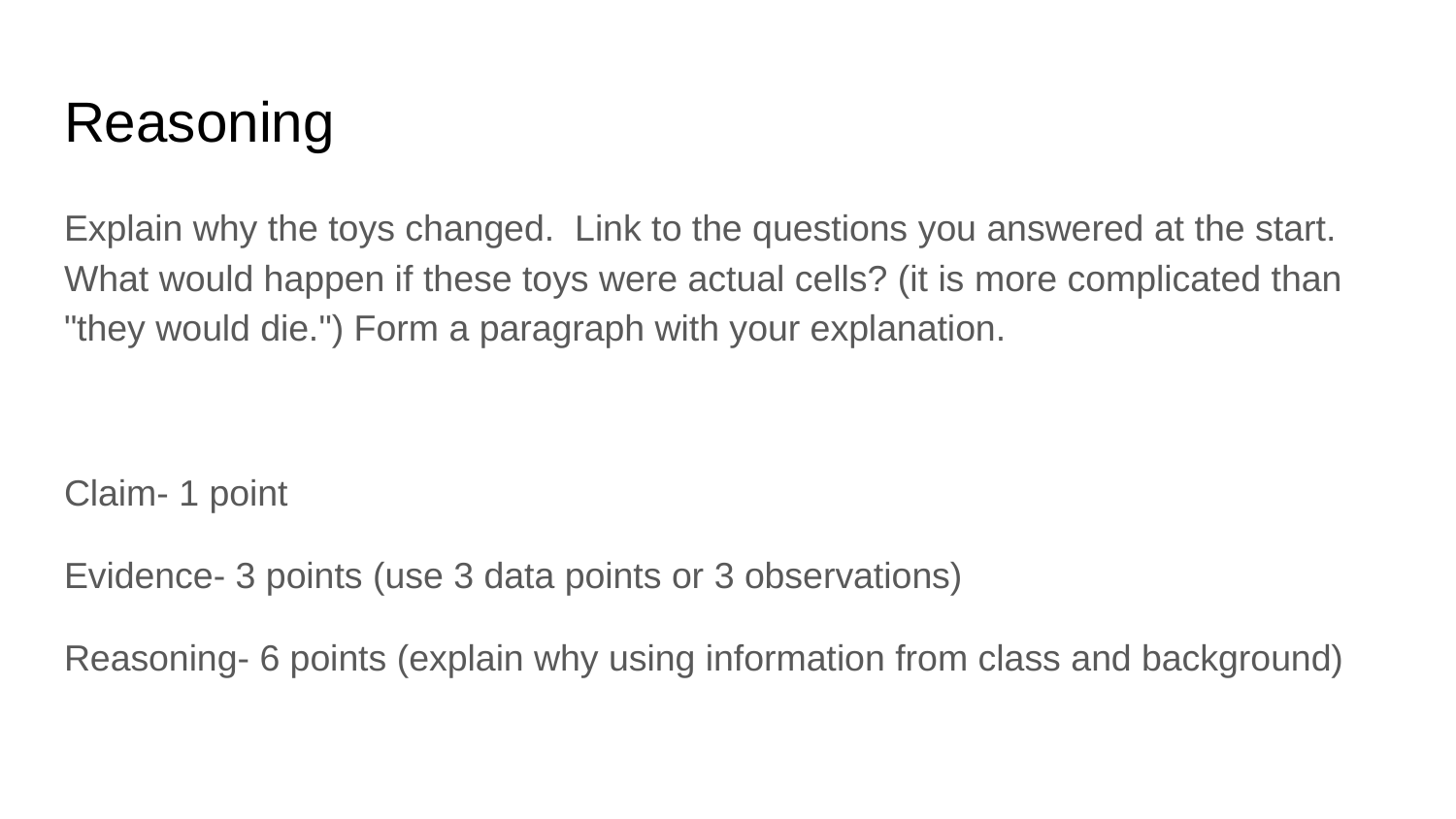

# Reasoning
Explain why the toys changed.  Link to the questions you answered at the start.  What would happen if these toys were actual cells? (it is more complicated than "they would die.") Form a paragraph with your explanation.

Claim- 1 point
Evidence- 3 points (use 3 data points or 3 observations)
Reasoning- 6 points (explain why using information from class and background)